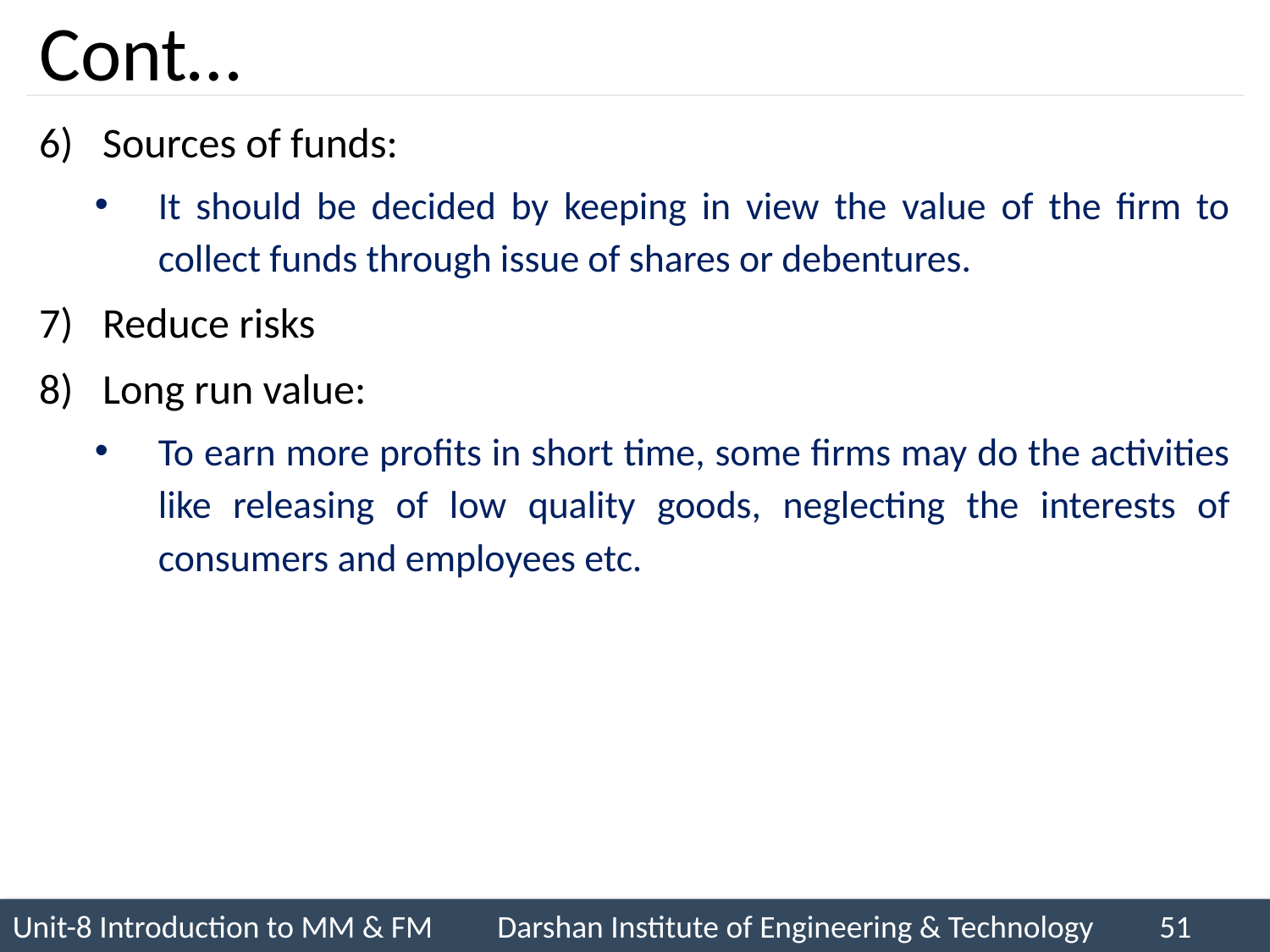

# Cont…
Sources of funds:
It should be decided by keeping in view the value of the firm to collect funds through issue of shares or debentures.
Reduce risks
Long run value:
To earn more profits in short time, some firms may do the activities like releasing of low quality goods, neglecting the interests of consumers and employees etc.